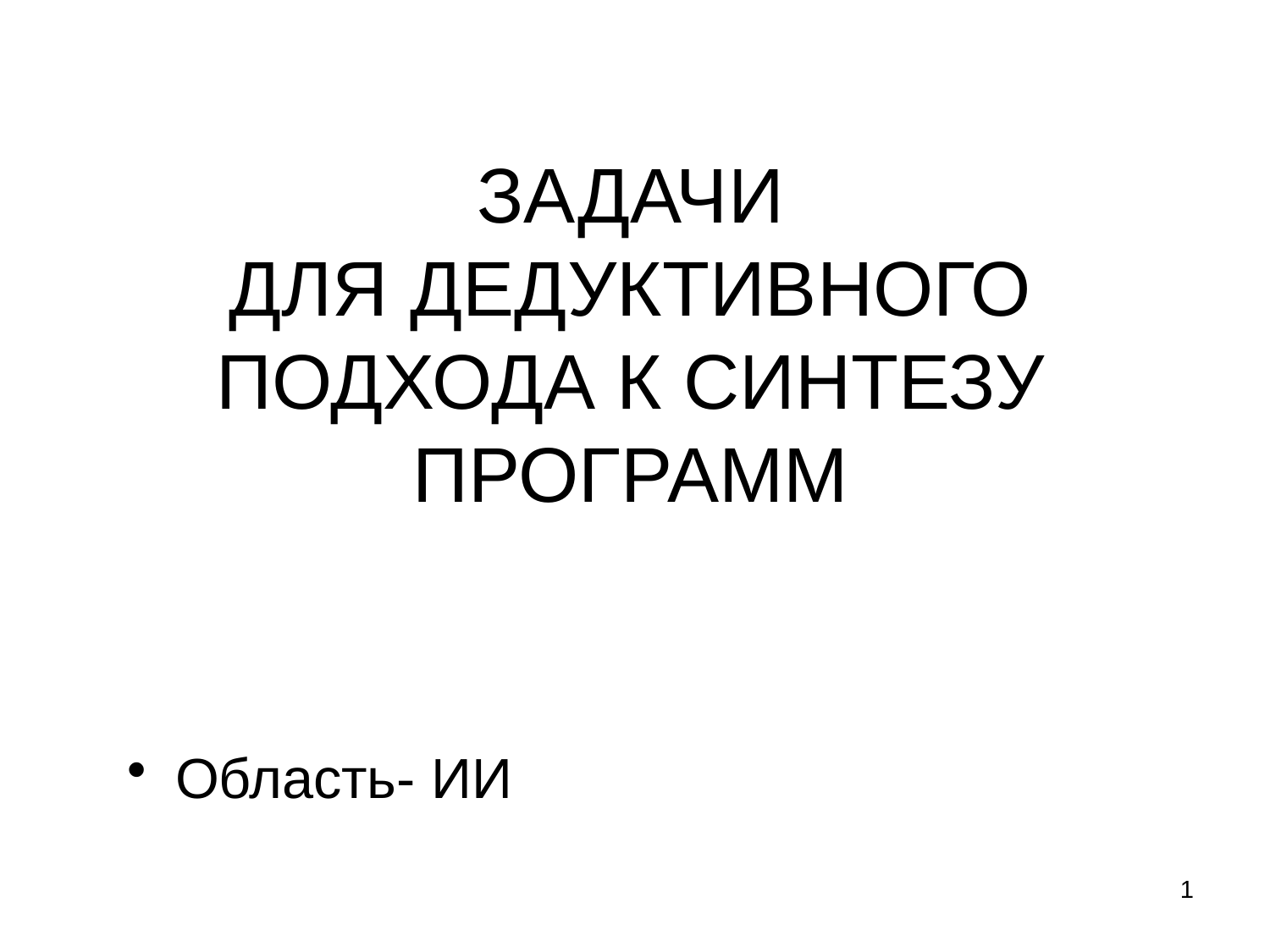

# ЗАДАЧИ ДЛЯ ДЕДУКТИВНОГО ПОДХОДА К СИНТЕЗУ ПРОГРАММ
Область- ИИ
1